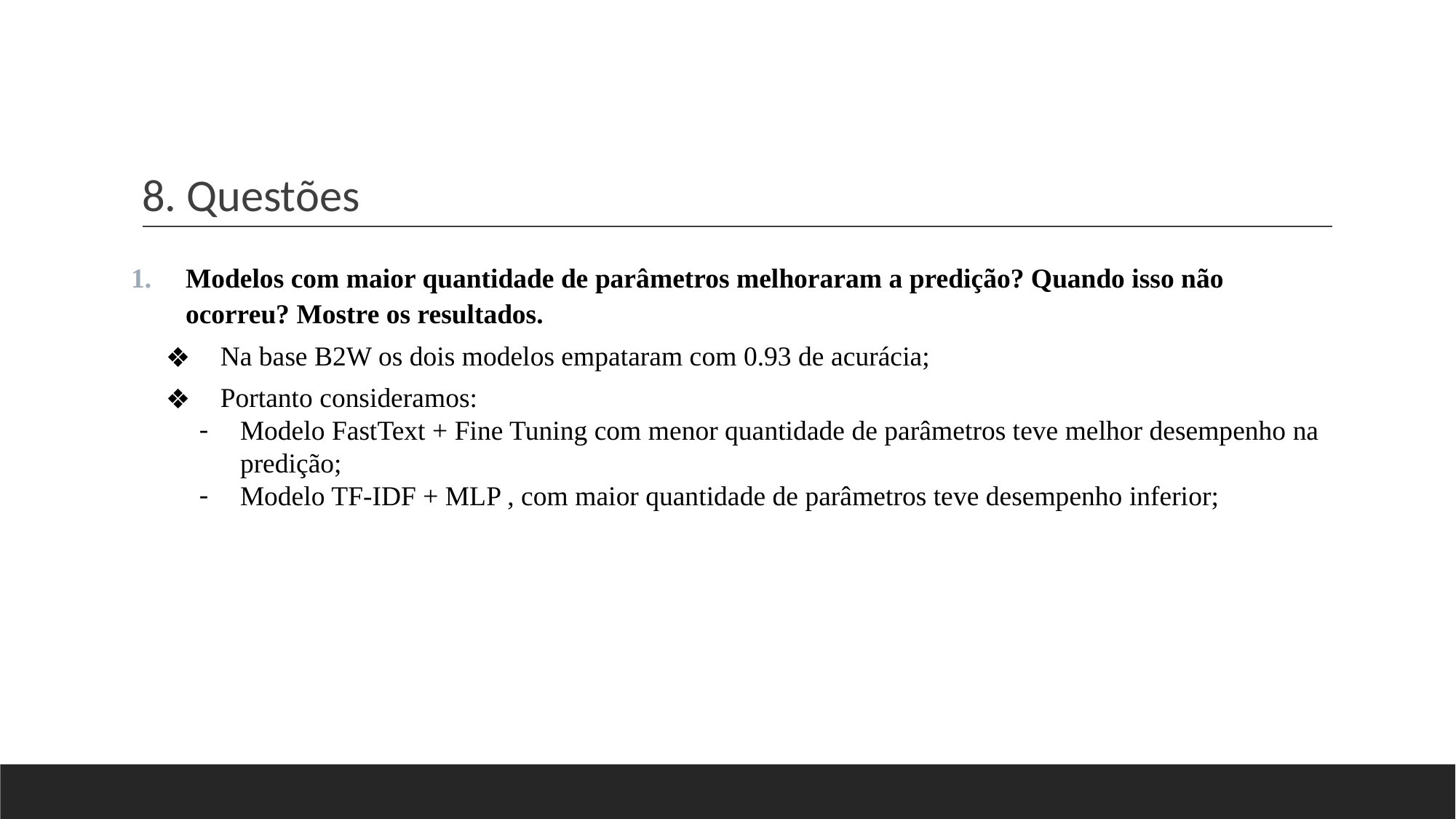

# 8. Questões
Modelos com maior quantidade de parâmetros melhoraram a predição? Quando isso não ocorreu? Mostre os resultados.
Na base B2W os dois modelos empataram com 0.93 de acurácia;
Portanto consideramos:
Modelo FastText + Fine Tuning com menor quantidade de parâmetros teve melhor desempenho na predição;
Modelo TF-IDF + MLP , com maior quantidade de parâmetros teve desempenho inferior;